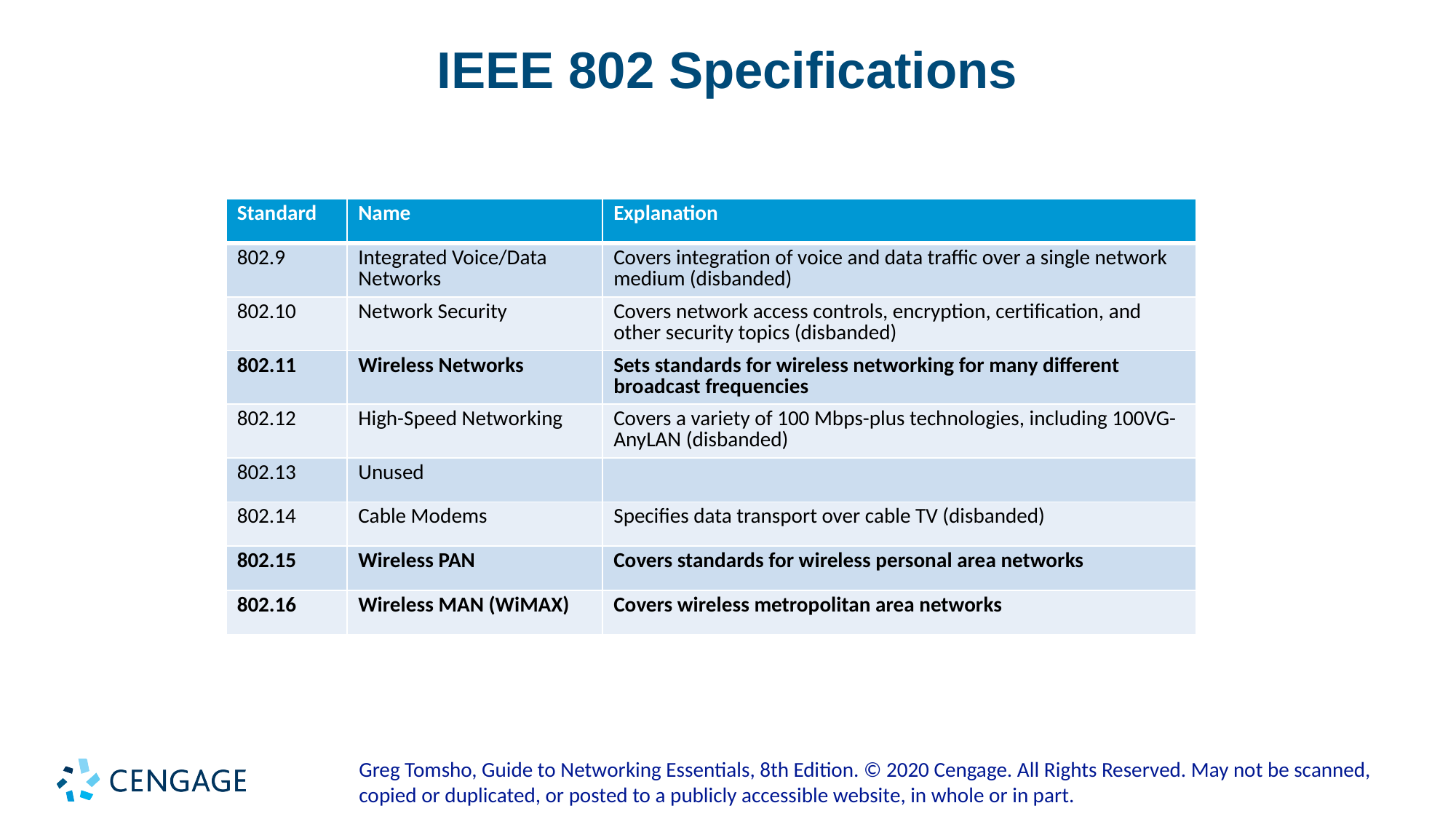

# IEEE 802 Specifications
| Standard | Name | Explanation |
| --- | --- | --- |
| 802.9 | Integrated Voice/Data Networks | Covers integration of voice and data traffic over a single network medium (disbanded) |
| 802.10 | Network Security | Covers network access controls, encryption, certification, and other security topics (disbanded) |
| 802.11 | Wireless Networks | Sets standards for wireless networking for many different broadcast frequencies |
| 802.12 | High-Speed Networking | Covers a variety of 100 Mbps-plus technologies, including 100VG-AnyLAN (disbanded) |
| 802.13 | Unused |  |
| 802.14 | Cable Modems | Specifies data transport over cable TV (disbanded) |
| 802.15 | Wireless PAN | Covers standards for wireless personal area networks |
| 802.16 | Wireless MAN (WiMAX) | Covers wireless metropolitan area networks |